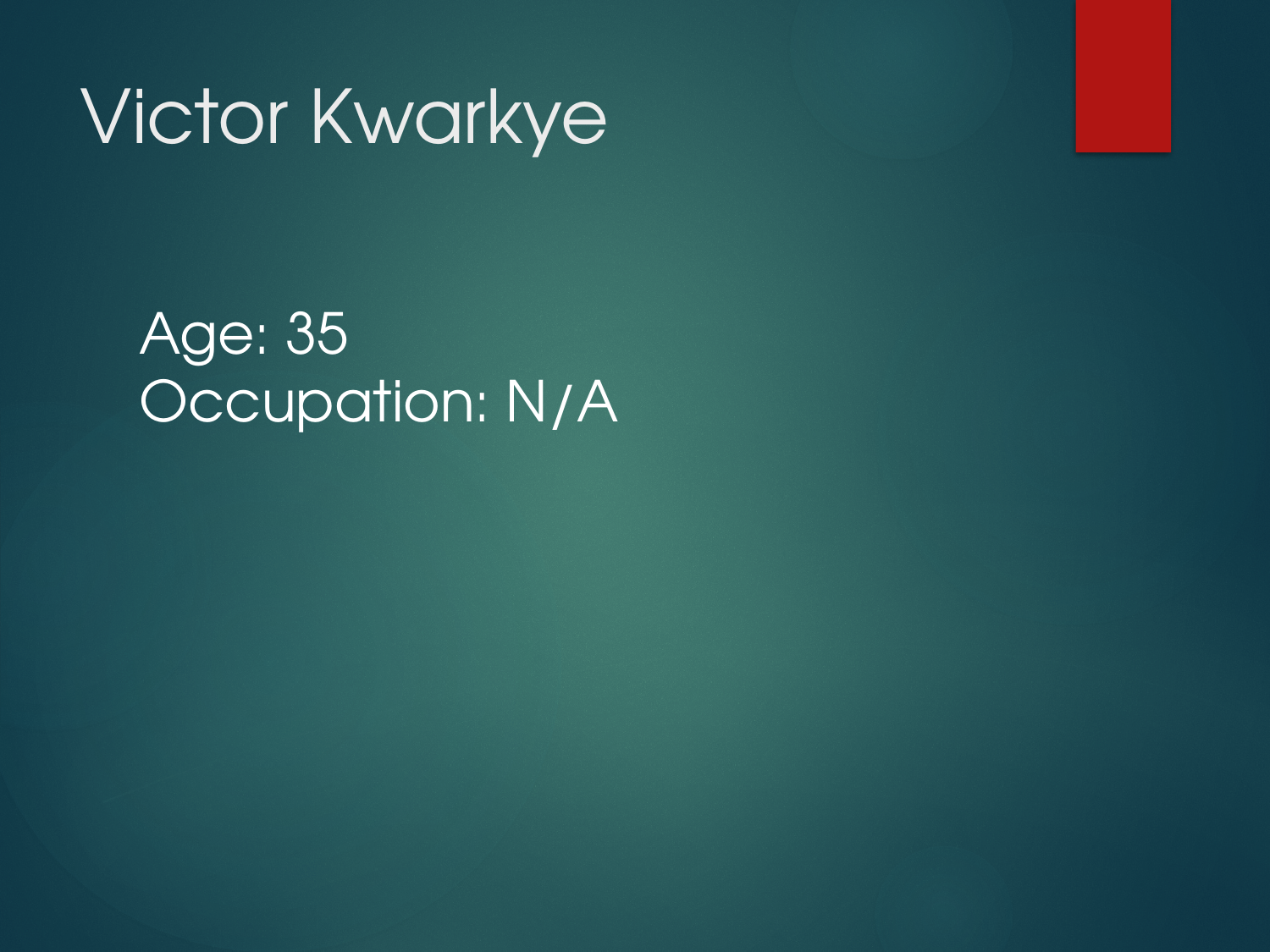

# Victor Kwarkye

Age: 35
Occupation: N/A